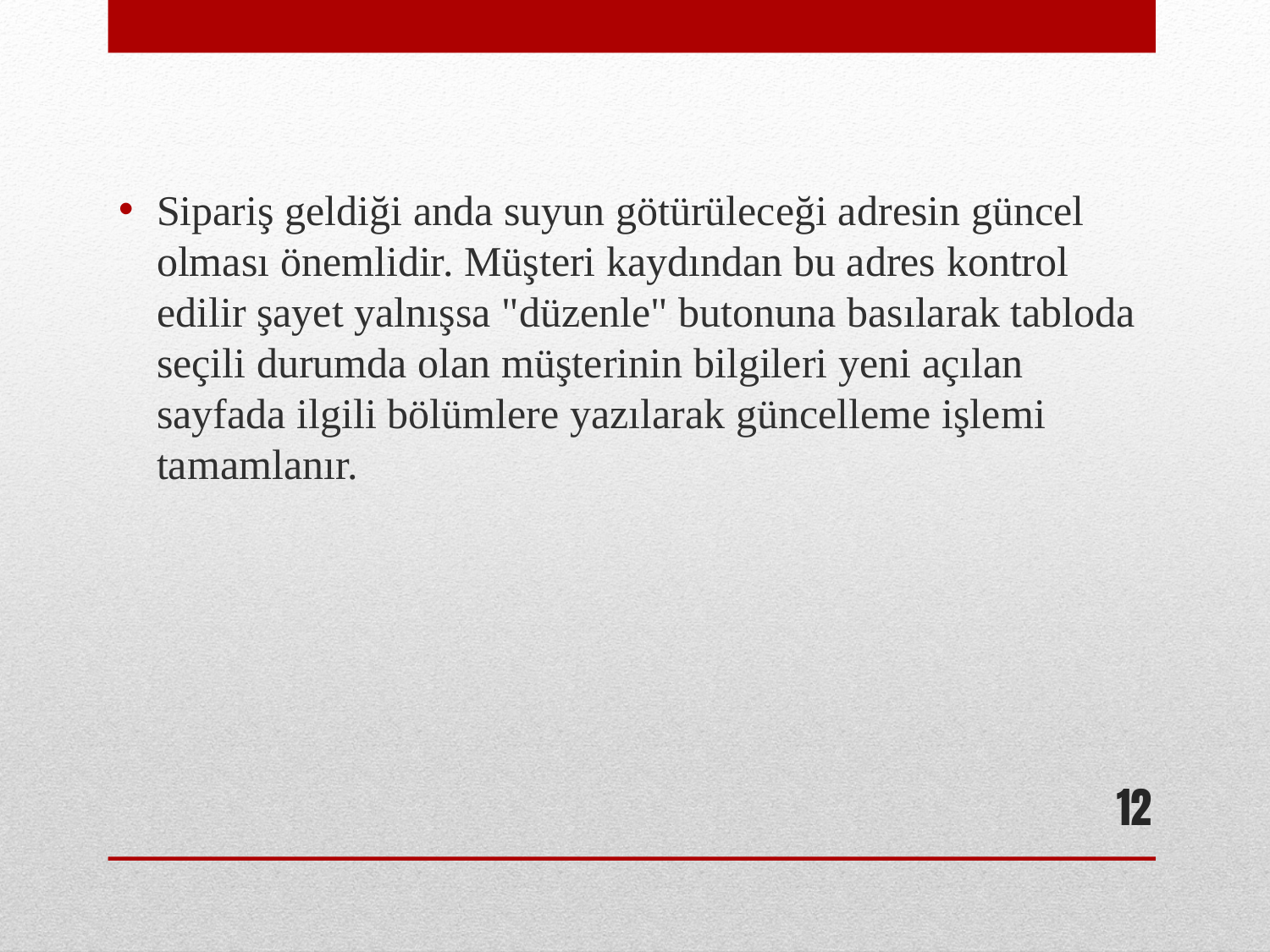

Sipariş geldiği anda suyun götürüleceği adresin güncel olması önemlidir. Müşteri kaydından bu adres kontrol edilir şayet yalnışsa "düzenle" butonuna basılarak tabloda seçili durumda olan müşterinin bilgileri yeni açılan sayfada ilgili bölümlere yazılarak güncelleme işlemi tamamlanır.

#
12